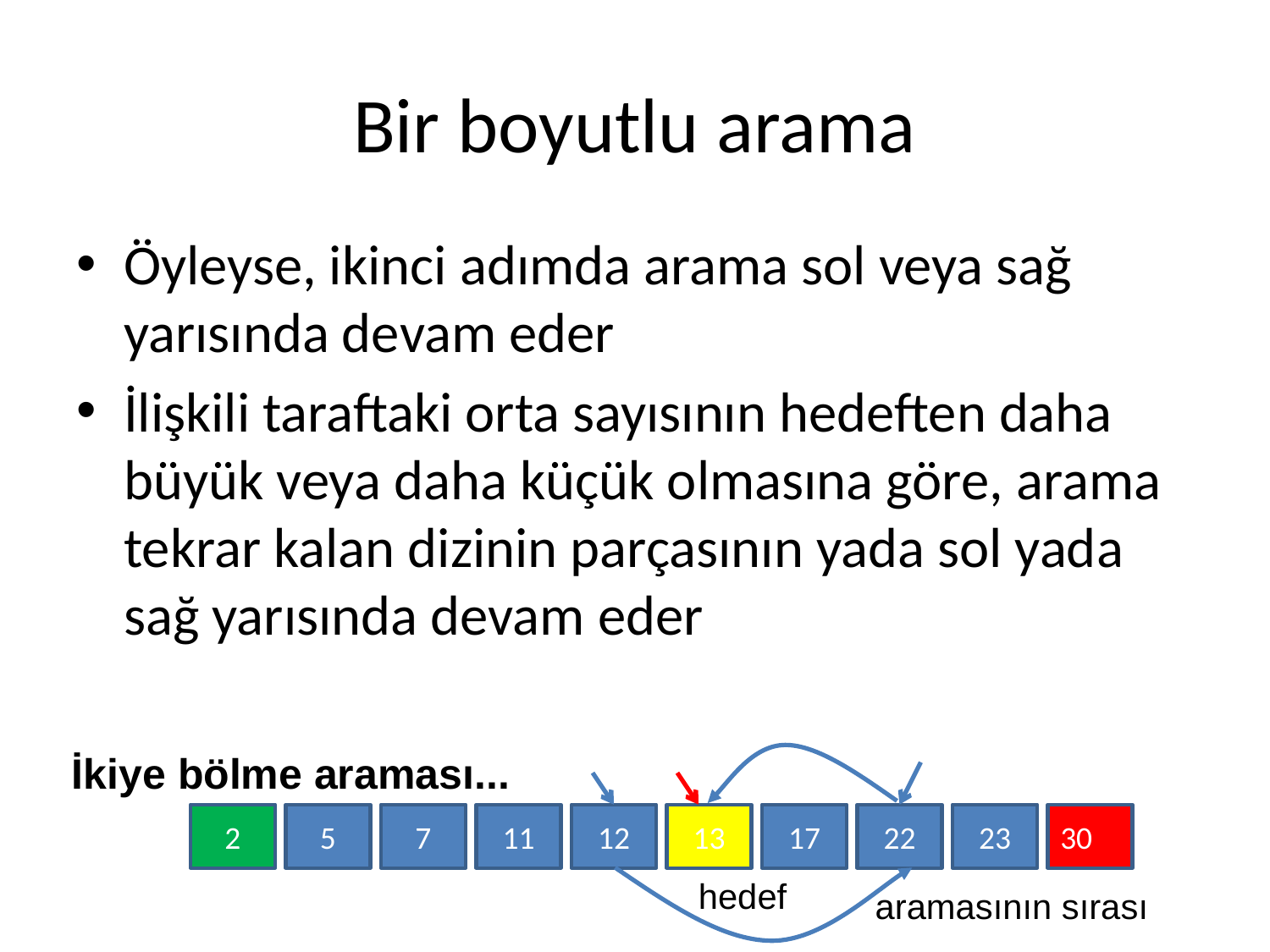

# Bir boyutlu arama
Öyleyse, ikinci adımda arama sol veya sağ yarısında devam eder
İlişkili taraftaki orta sayısının hedeften daha büyük veya daha küçük olmasına göre, arama tekrar kalan dizinin parçasının yada sol yada sağ yarısında devam eder
İkiye bölme araması...

2
5
7
11
12
13
17
22
23
30
hedef

aramasının sırası